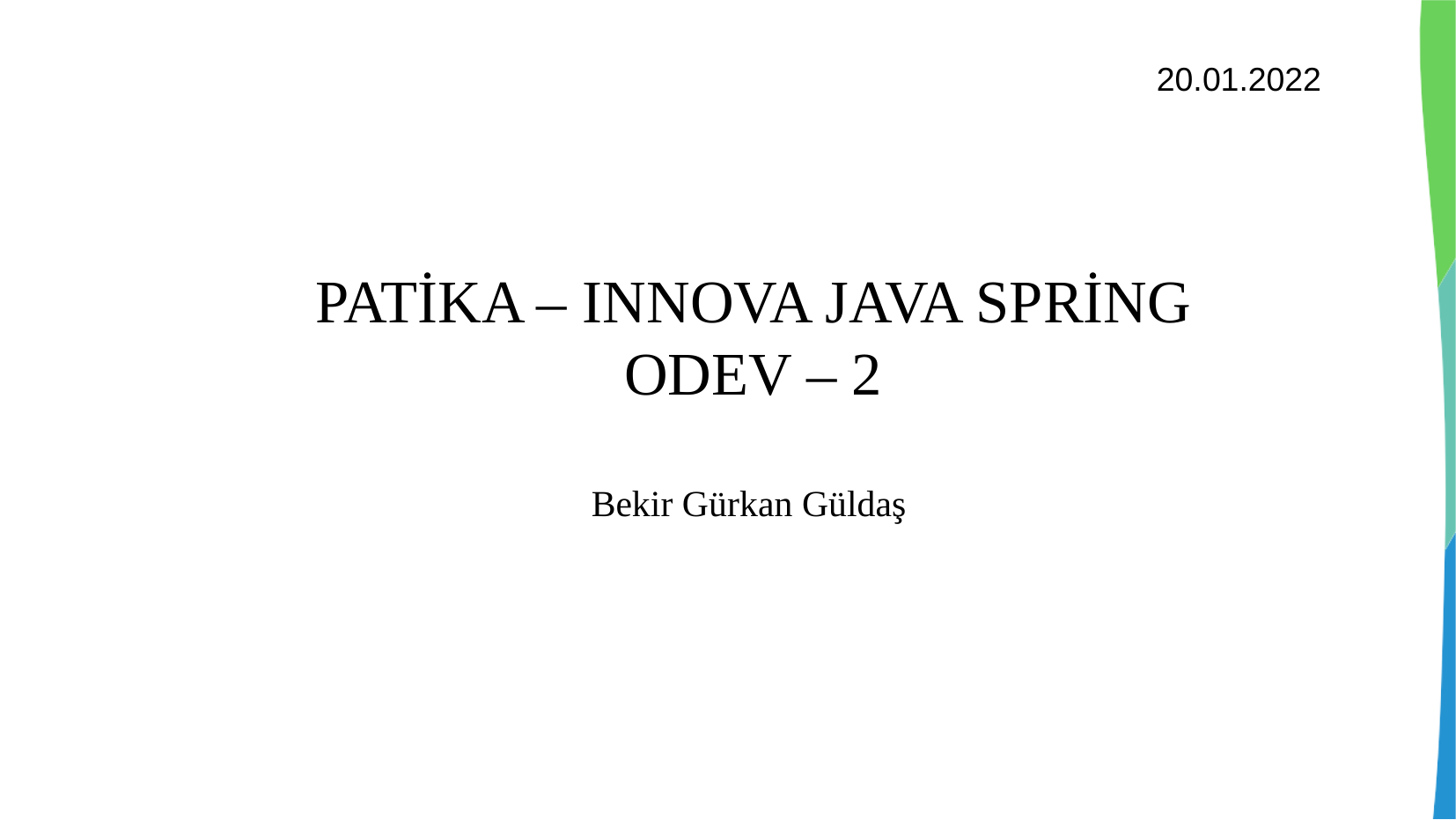

20.01.2022

PATİKA – INNOVA JAVA SPRİNG
ODEV – 2

Bekir Gürkan Güldaş